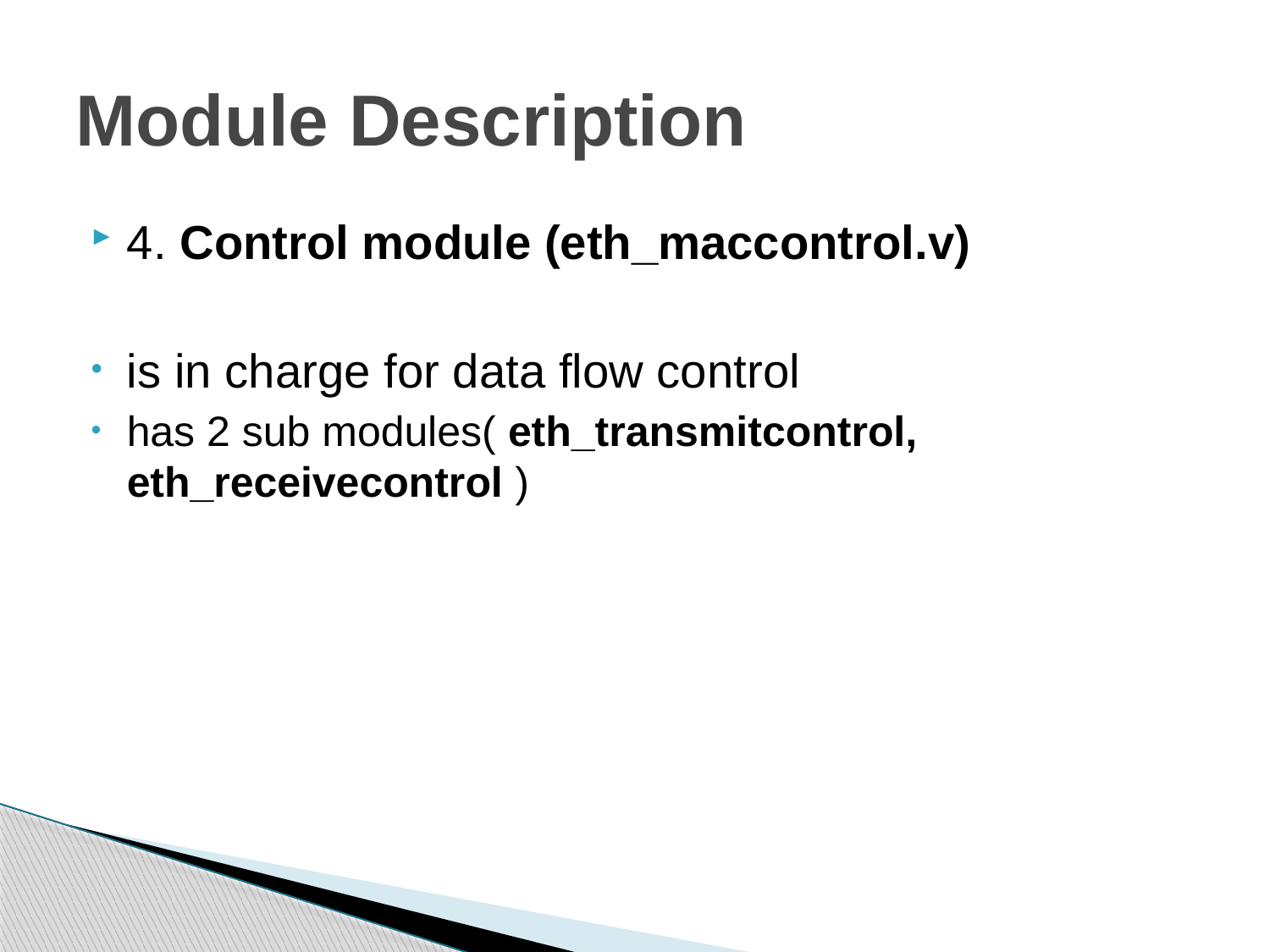

# Module Description
4. Control module (eth_maccontrol.v)

is in charge for data flow control
has 2 sub modules( eth_transmitcontrol, eth_receivecontrol )